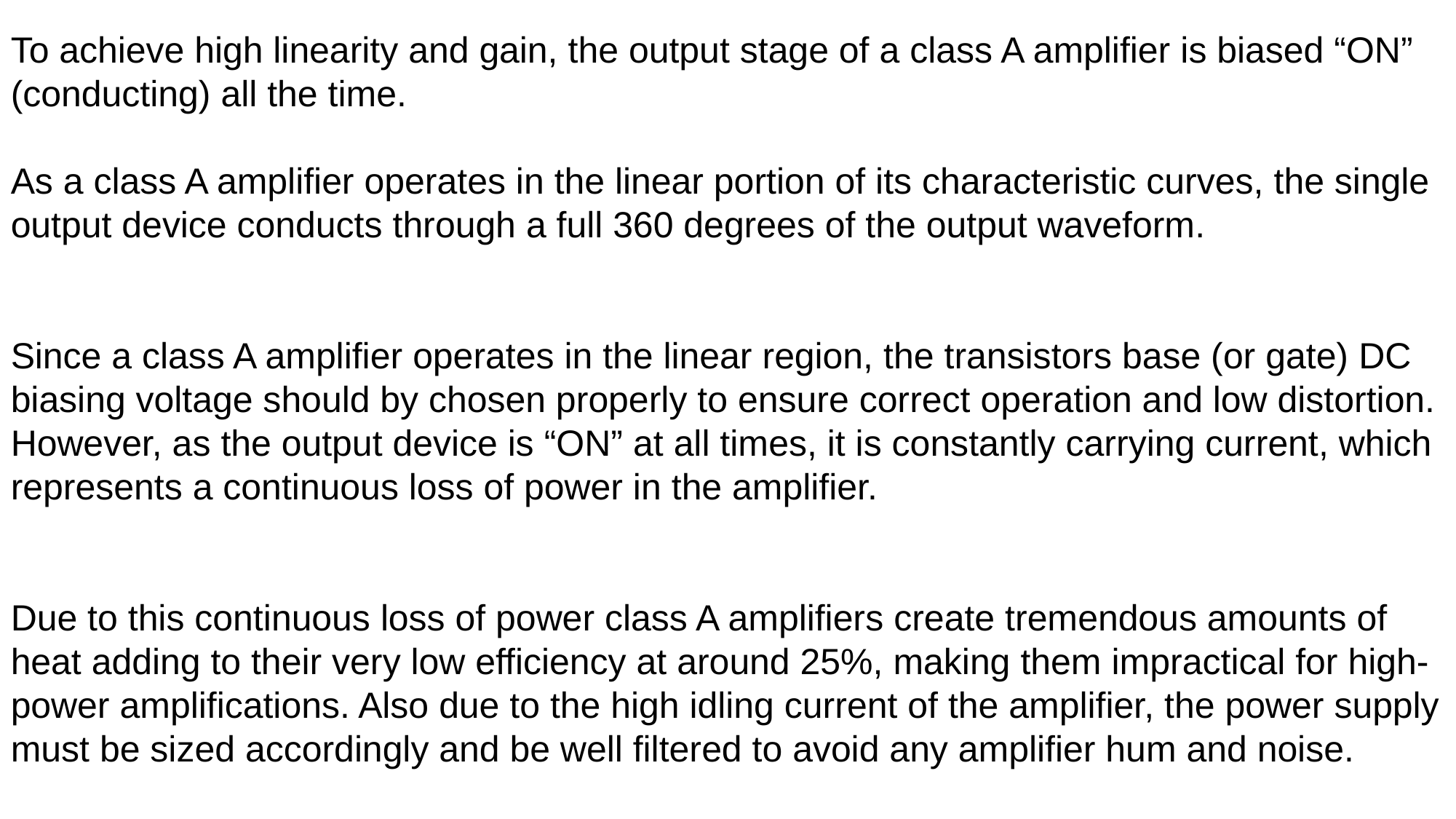

To achieve high linearity and gain, the output stage of a class A amplifier is biased “ON” (conducting) all the time.

As a class A amplifier operates in the linear portion of its characteristic curves, the single output device conducts through a full 360 degrees of the output waveform.

Since a class A amplifier operates in the linear region, the transistors base (or gate) DC biasing voltage should by chosen properly to ensure correct operation and low distortion. However, as the output device is “ON” at all times, it is constantly carrying current, which represents a continuous loss of power in the amplifier.

Due to this continuous loss of power class A amplifiers create tremendous amounts of heat adding to their very low efficiency at around 25%, making them impractical for high-power amplifications. Also due to the high idling current of the amplifier, the power supply must be sized accordingly and be well filtered to avoid any amplifier hum and noise.